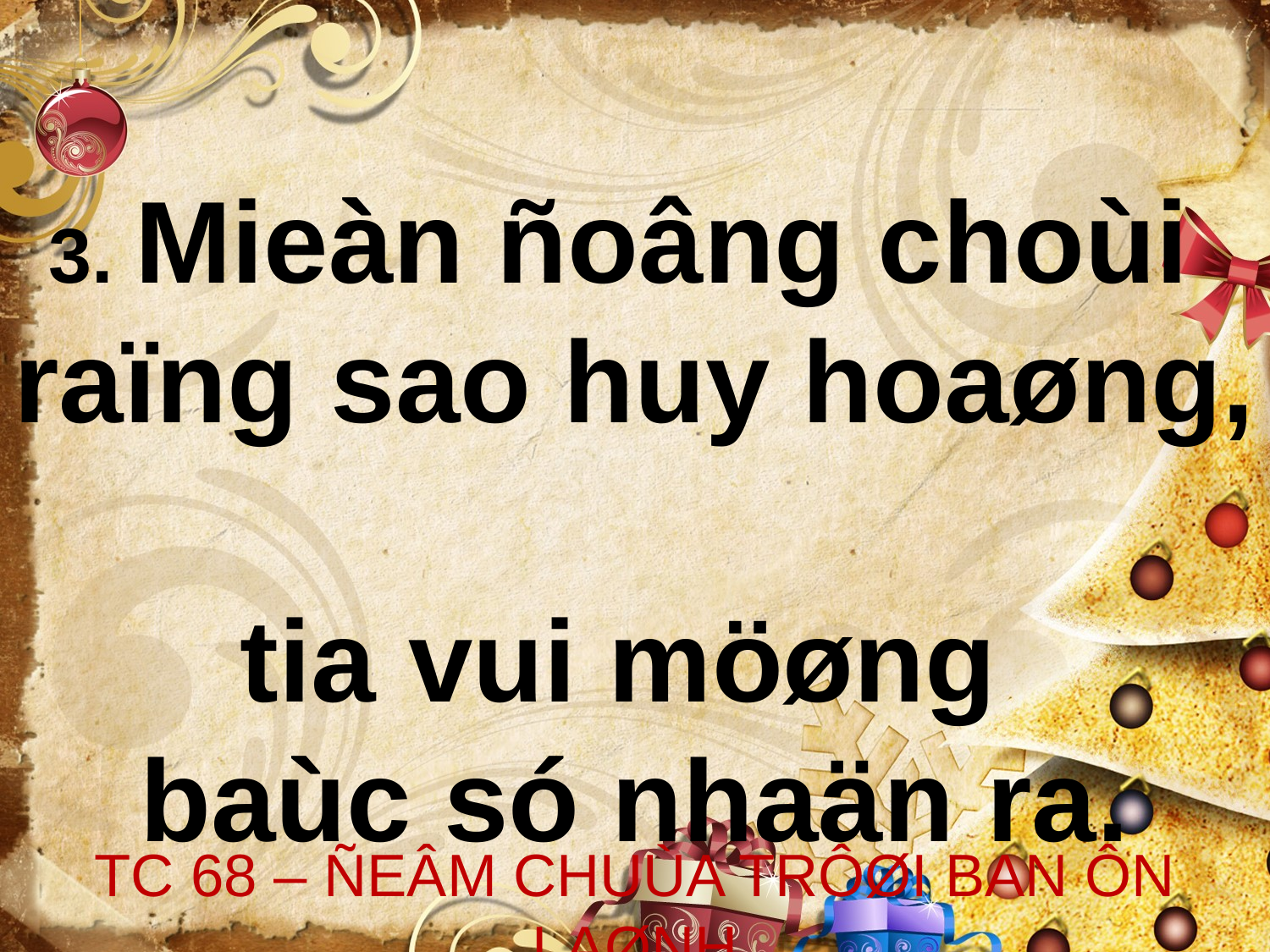

3. Mieàn ñoâng choùi
raïng sao huy hoaøng,
tia vui möøng
baùc só nhaän ra.
TC 68 – ÑEÂM CHUÙA TRÔØI BAN ÔN LAØNH